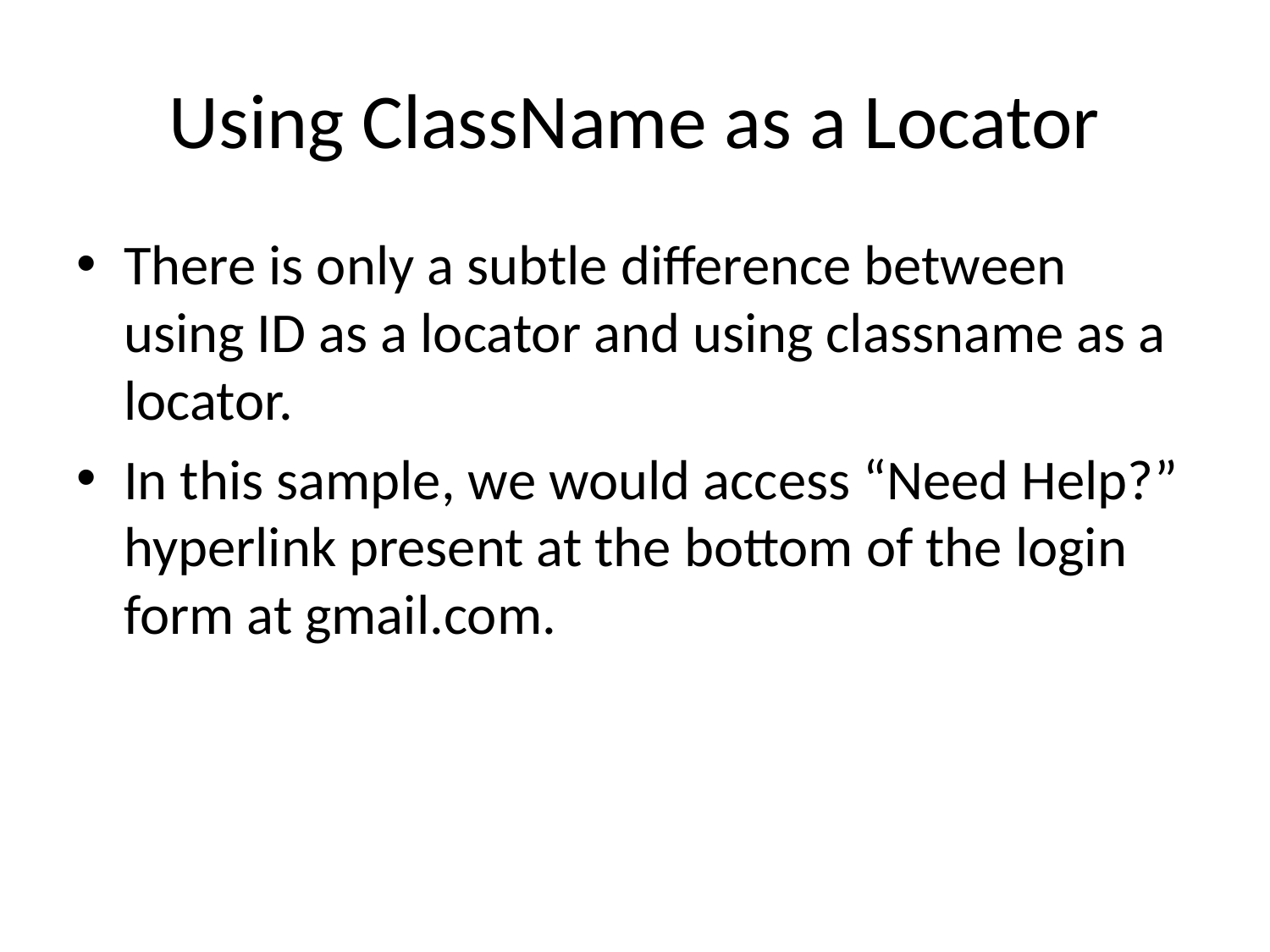

# Using ClassName as a Locator
There is only a subtle difference between using ID as a locator and using classname as a locator.
In this sample, we would access “Need Help?” hyperlink present at the bottom of the login form at gmail.com.